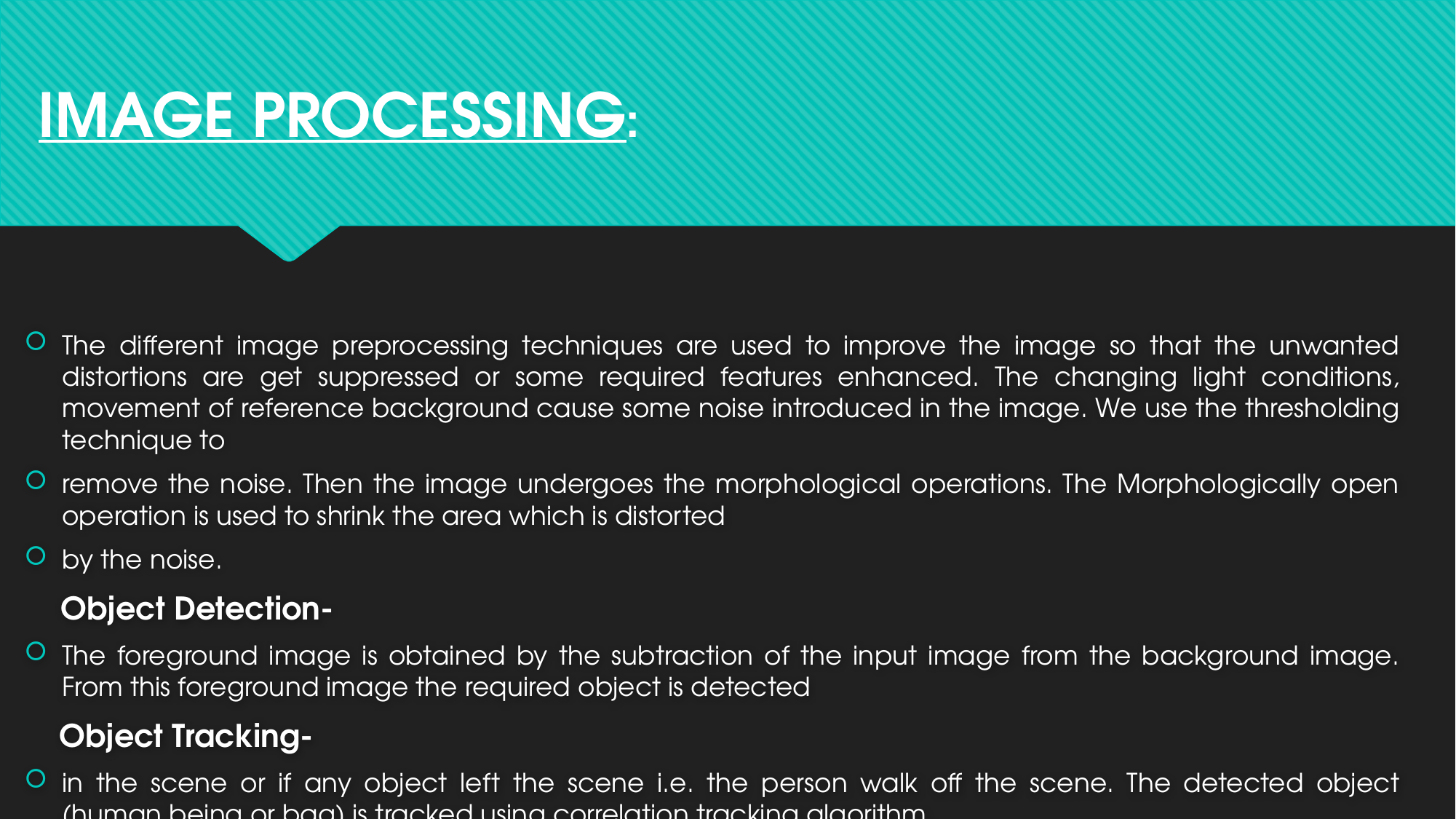

IMAGE PROCESSING:

The different image preprocessing techniques are used to improve the image so that the unwanted distortions are get suppressed or some required features enhanced. The changing light conditions, movement of reference background cause some noise introduced in the image. We use the thresholding technique to
remove the noise. Then the image undergoes the morphological operations. The Morphologically open operation is used to shrink the area which is distorted
by the noise.
     Object Detection-
The foreground image is obtained by the subtraction of the input image from the background image. From this foreground image the required object is detected
    Object Tracking-
in the scene or if any object left the scene i.e. the person walk off the scene. The detected object (human being or bag) is tracked using correlation tracking algorithm.
The detected object is tracked in the scene so that we can determine if any new object is entered